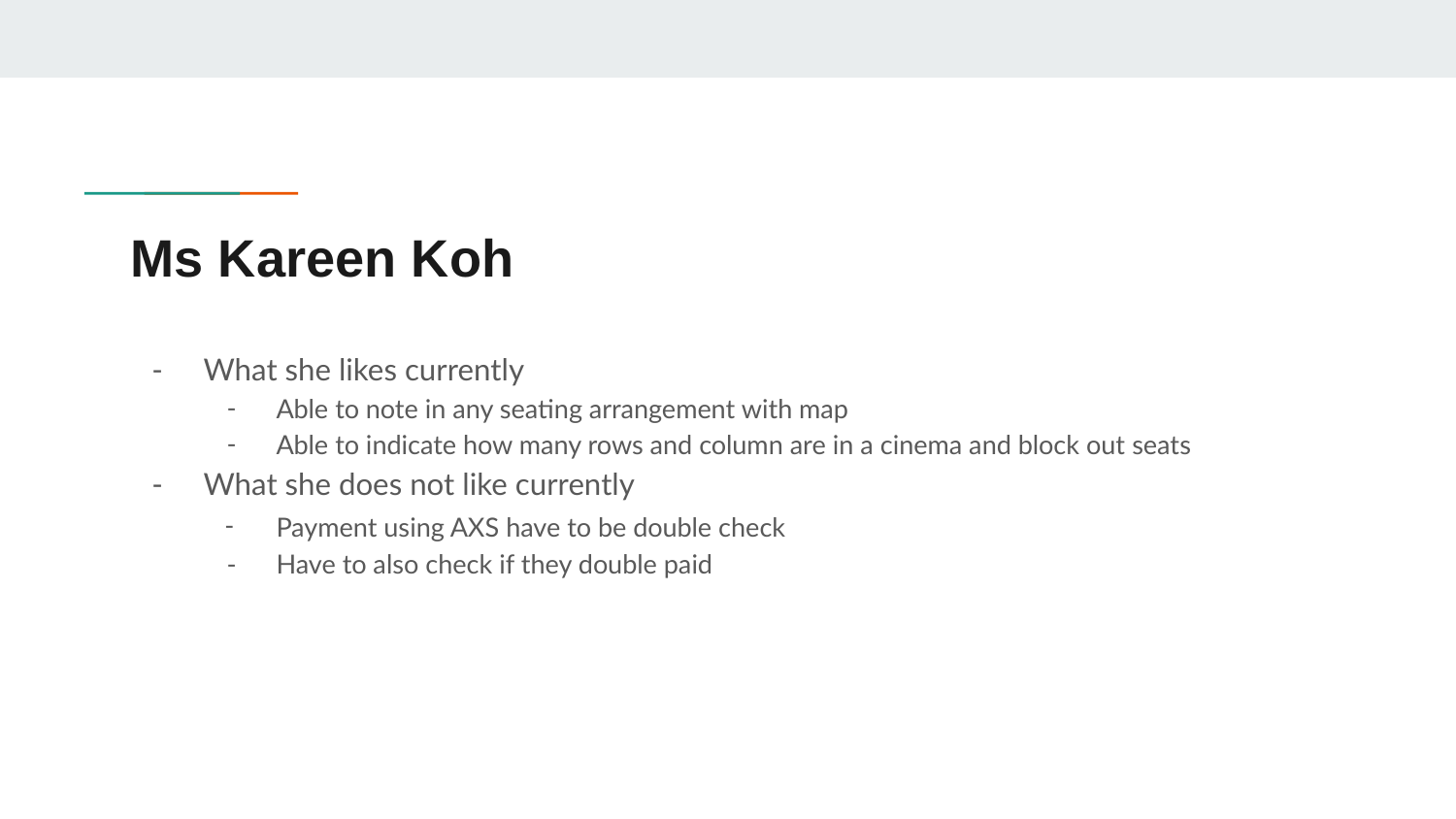

# Ms Kareen Koh
What she likes currently
Able to note in any seating arrangement with map
Able to indicate how many rows and column are in a cinema and block out seats
What she does not like currently
Payment using AXS have to be double check
Have to also check if they double paid